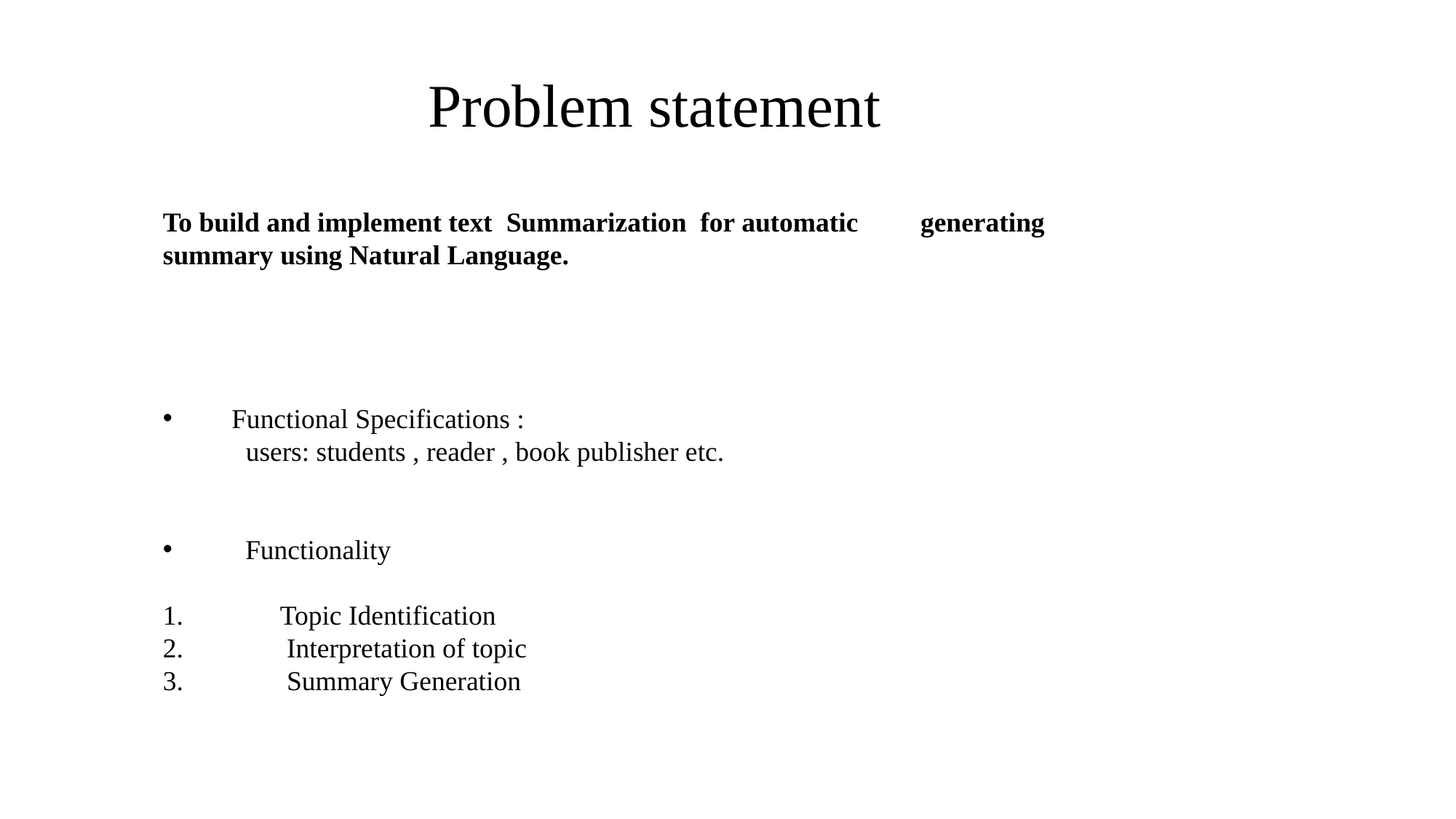

# Problem statement
To build and implement text  Summarization  for automatic         generating summary using Natural Language.

     Functional Specifications :
            users: students , reader , book publisher etc.

       Functionality

           Topic Identification
            Interpretation of topic
            Summary Generation